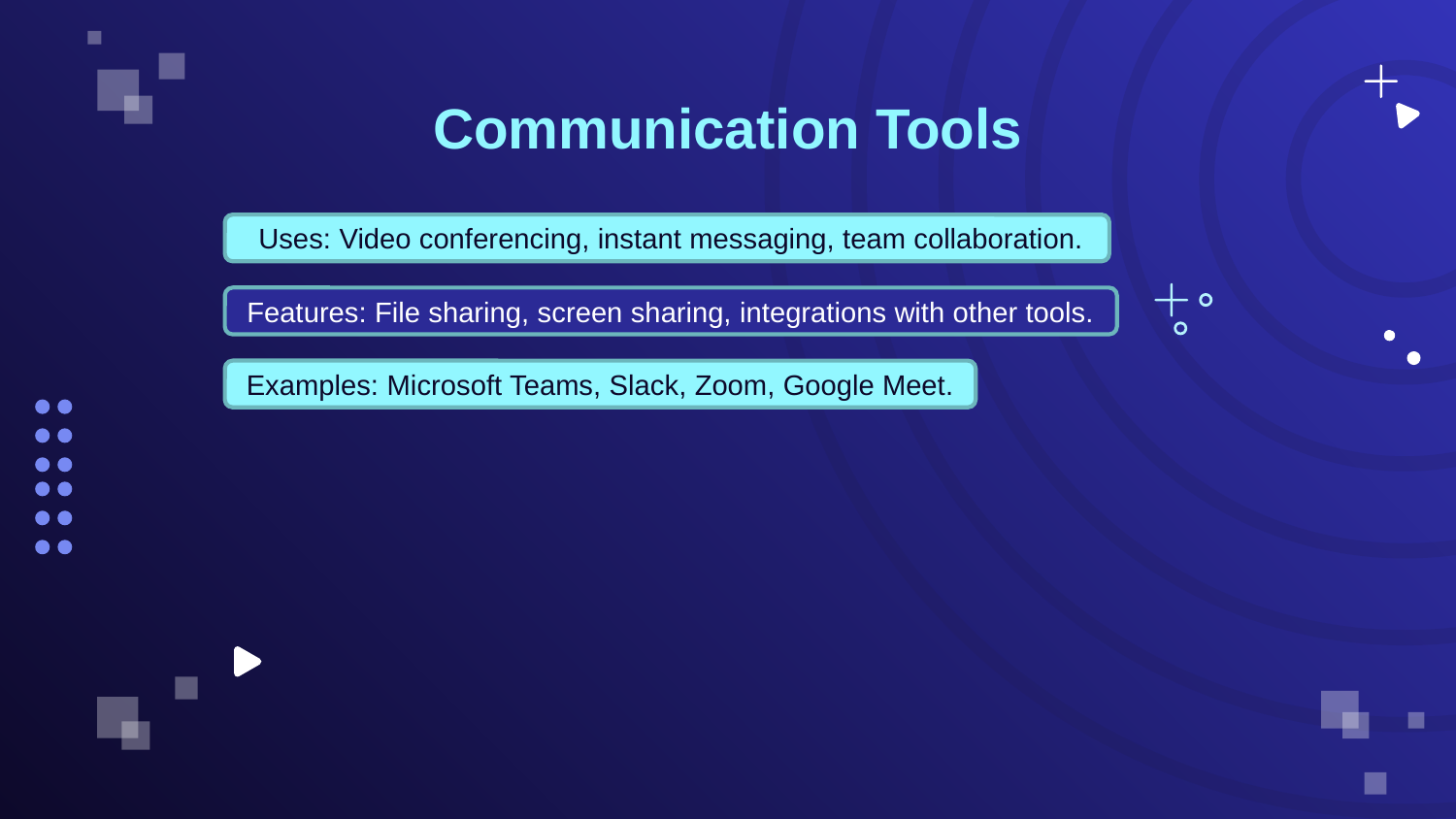

Communication Tools
 Uses: Video conferencing, instant messaging, team collaboration.
Features: File sharing, screen sharing, integrations with other tools.
Examples: Microsoft Teams, Slack, Zoom, Google Meet.